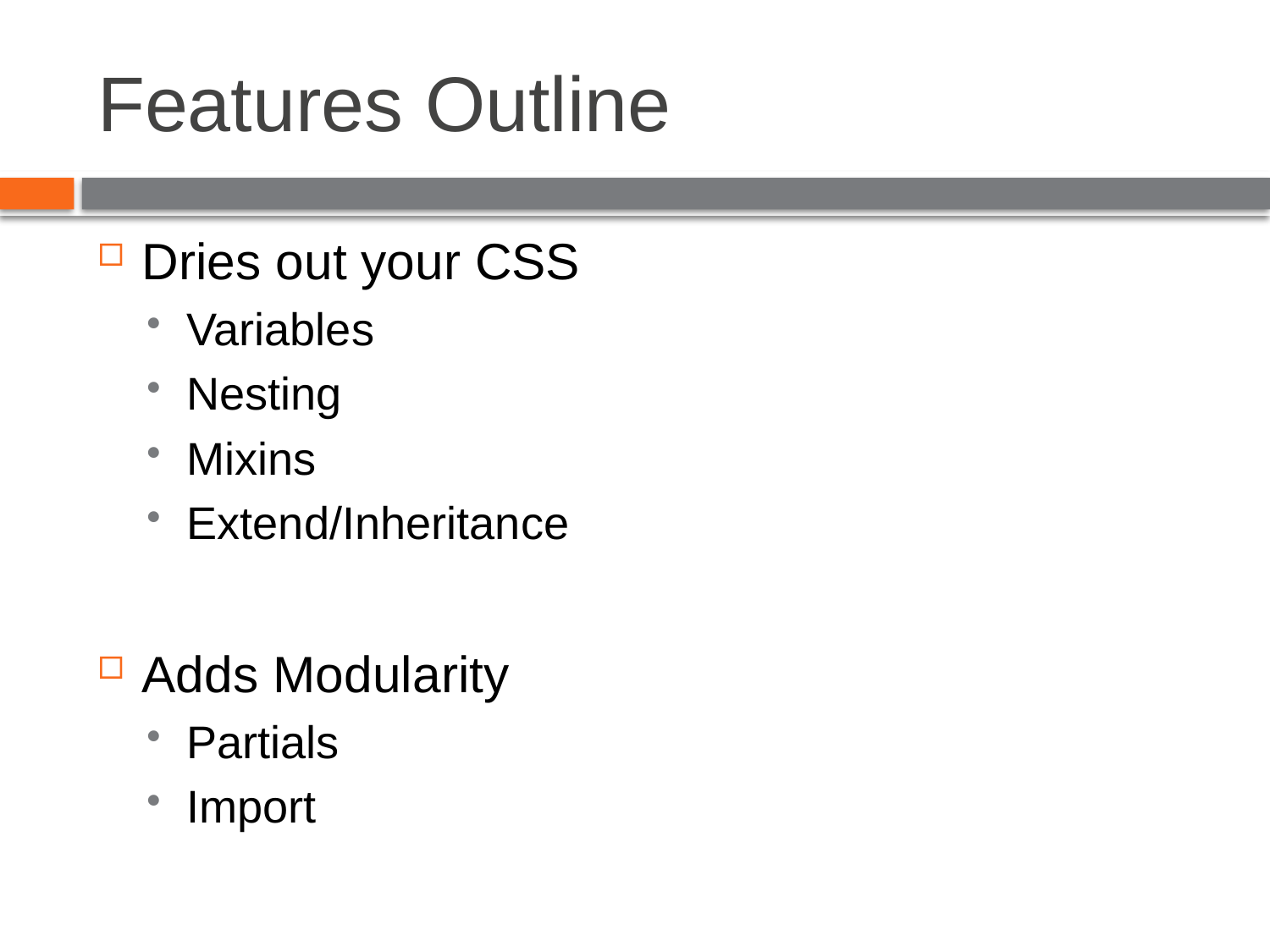

# Features Outline
Dries out your CSS
Variables
Nesting
Mixins
Extend/Inheritance

Adds Modularity
Partials
Import